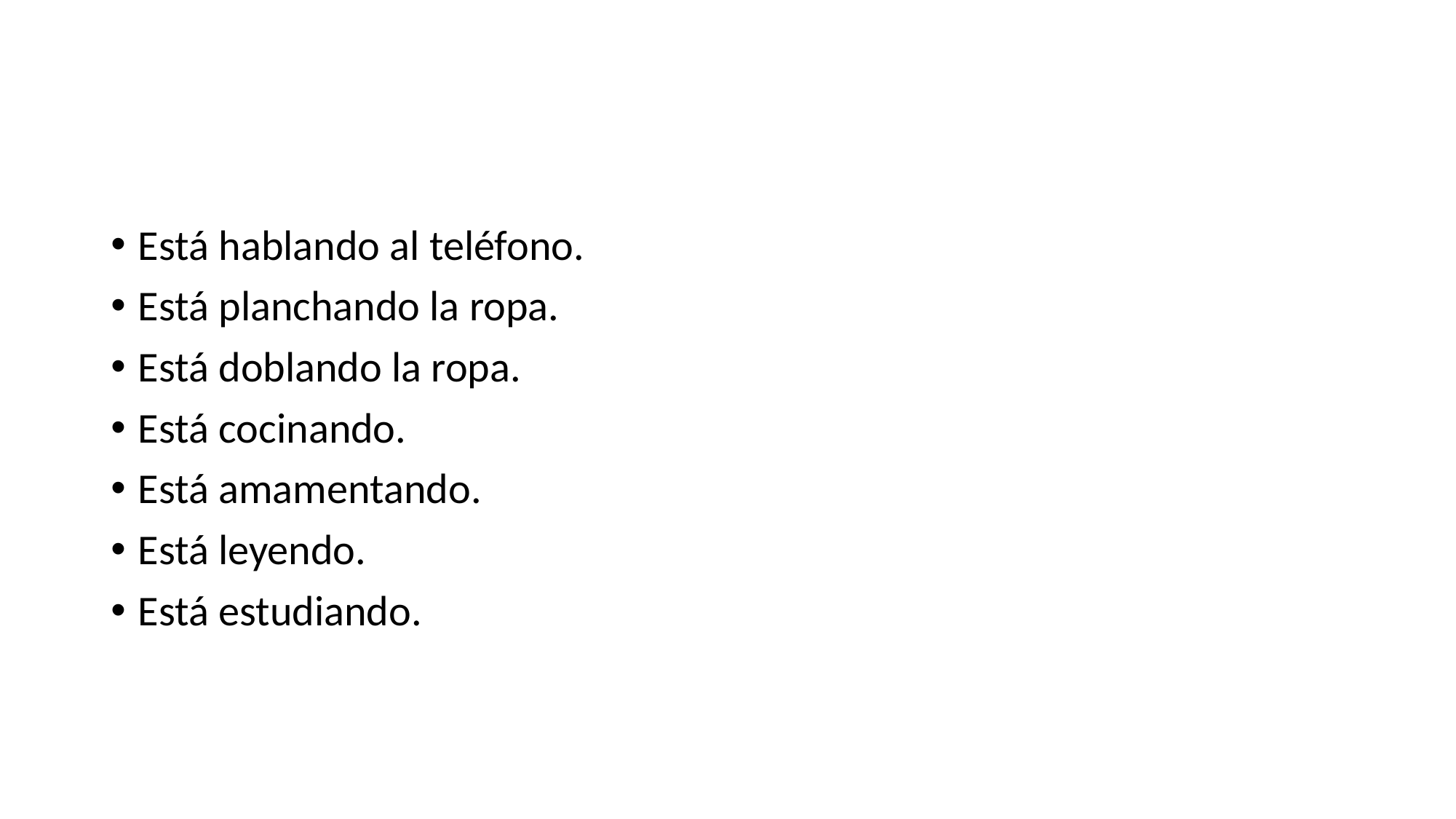

#
Está hablando al teléfono.
Está planchando la ropa.
Está doblando la ropa.
Está cocinando.
Está amamentando.
Está leyendo.
Está estudiando.